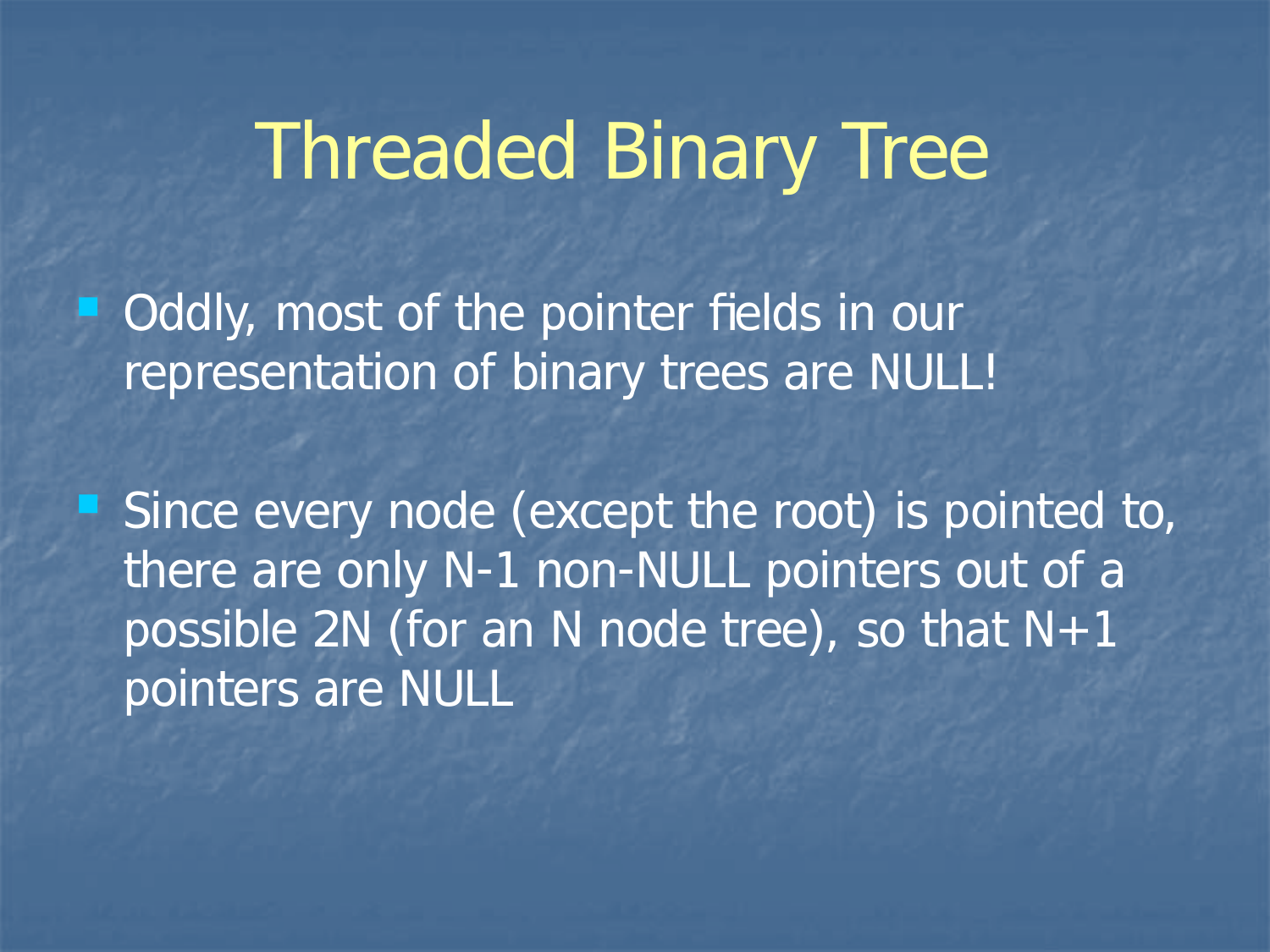

# Threaded Binary Tree
Oddly, most of the pointer fields in our representation of binary trees are NULL!

Since every node (except the root) is pointed to, there are only N-1 non-NULL pointers out of a possible 2N (for an N node tree), so that N+1 pointers are NULL